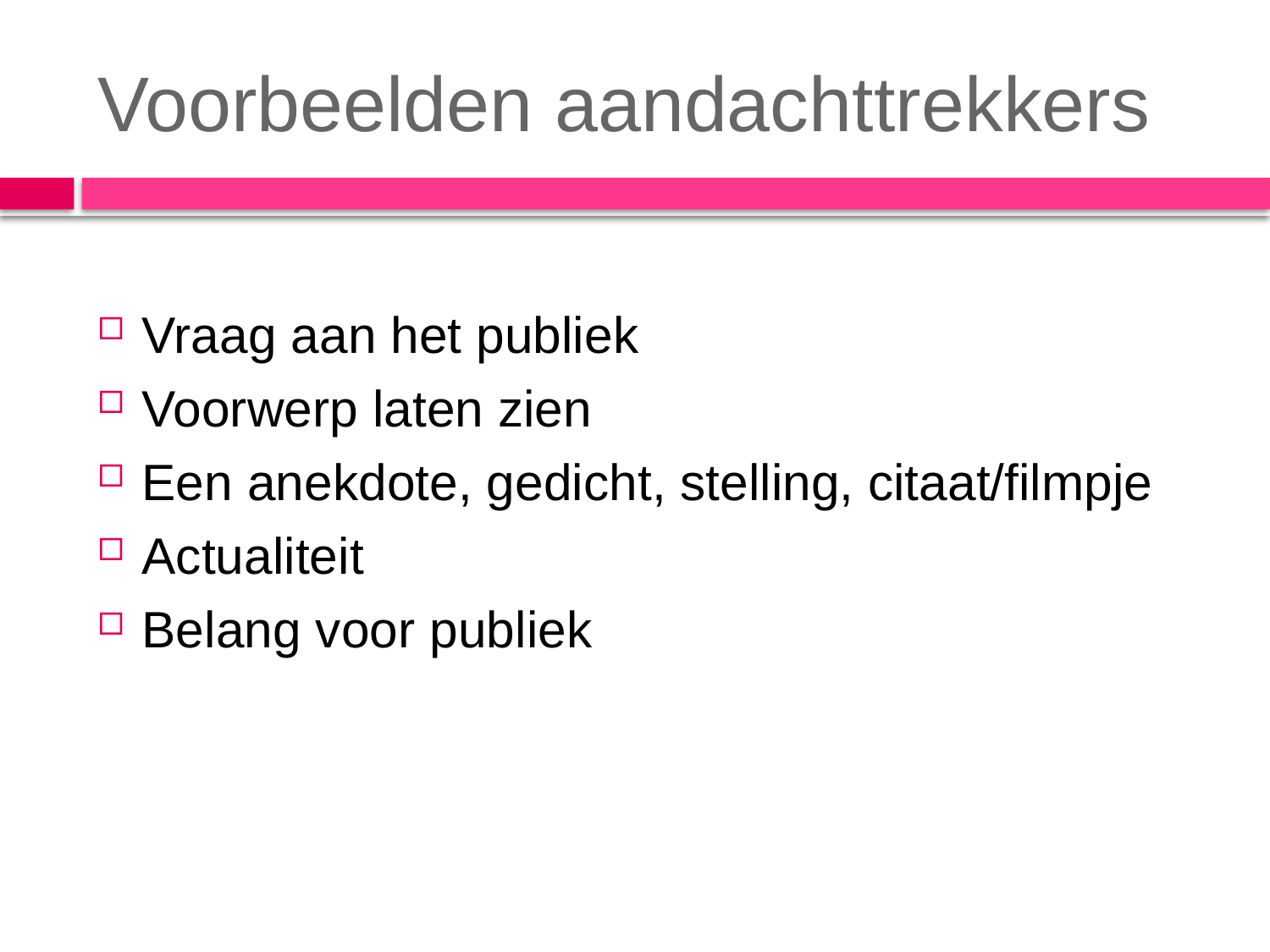

# Voorbeelden aandachttrekkers

Vraag aan het publiek
Voorwerp laten zien
Een anekdote, gedicht, stelling, citaat/filmpje
Actualiteit
Belang voor publiek